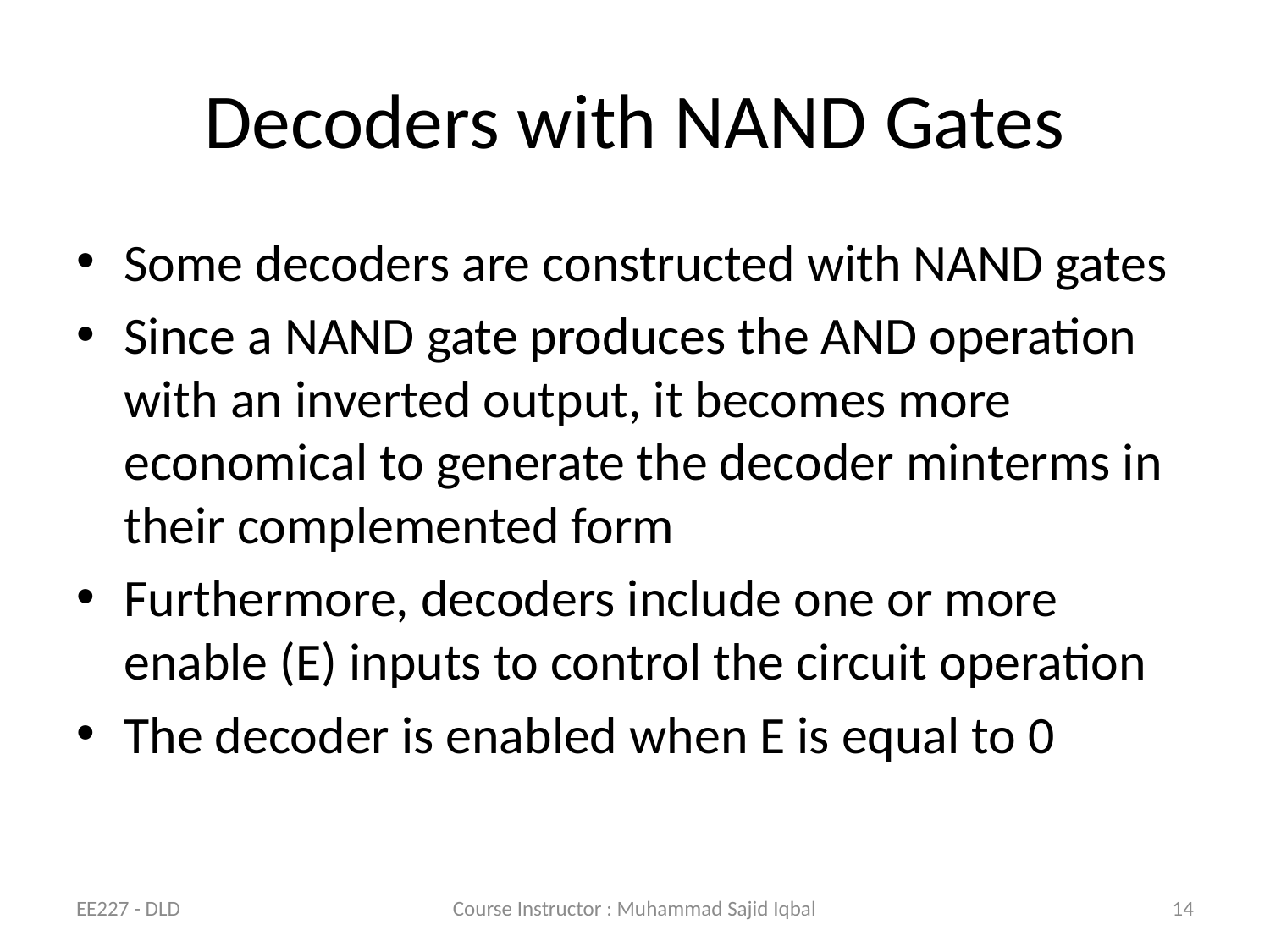

# Decoders with NAND Gates
Some decoders are constructed with NAND gates
Since a NAND gate produces the AND operation with an inverted output, it becomes more economical to generate the decoder minterms in their complemented form
Furthermore, decoders include one or more enable (E) inputs to control the circuit operation
The decoder is enabled when E is equal to 0
EE227 - DLD
Course Instructor : Muhammad Sajid Iqbal
14